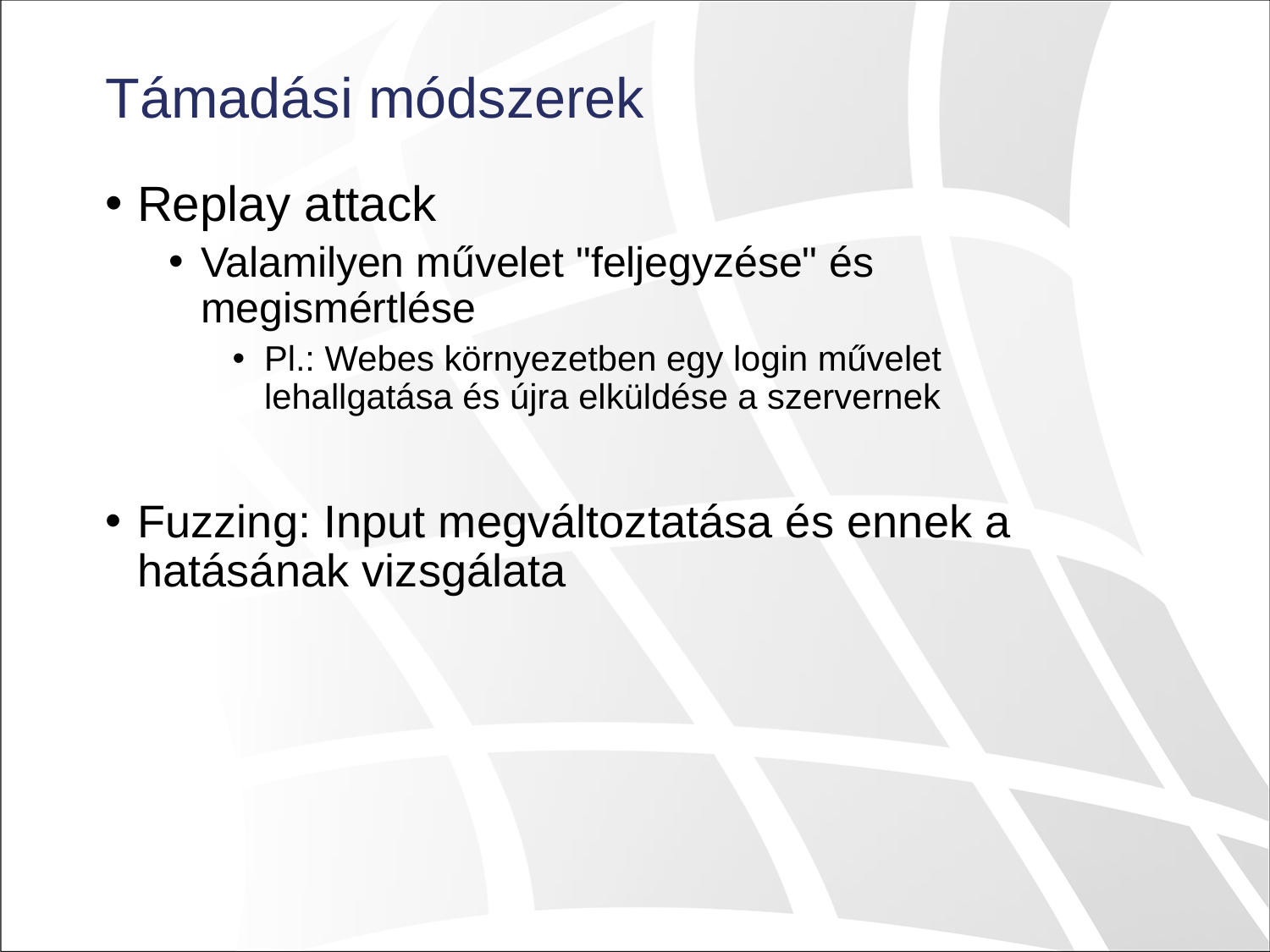

# Támadási módszerek
Replay attack
Valamilyen művelet "feljegyzése" és megismértlése
Pl.: Webes környezetben egy login művelet lehallgatása és újra elküldése a szervernek

Fuzzing: Input megváltoztatása és ennek a hatásának vizsgálata